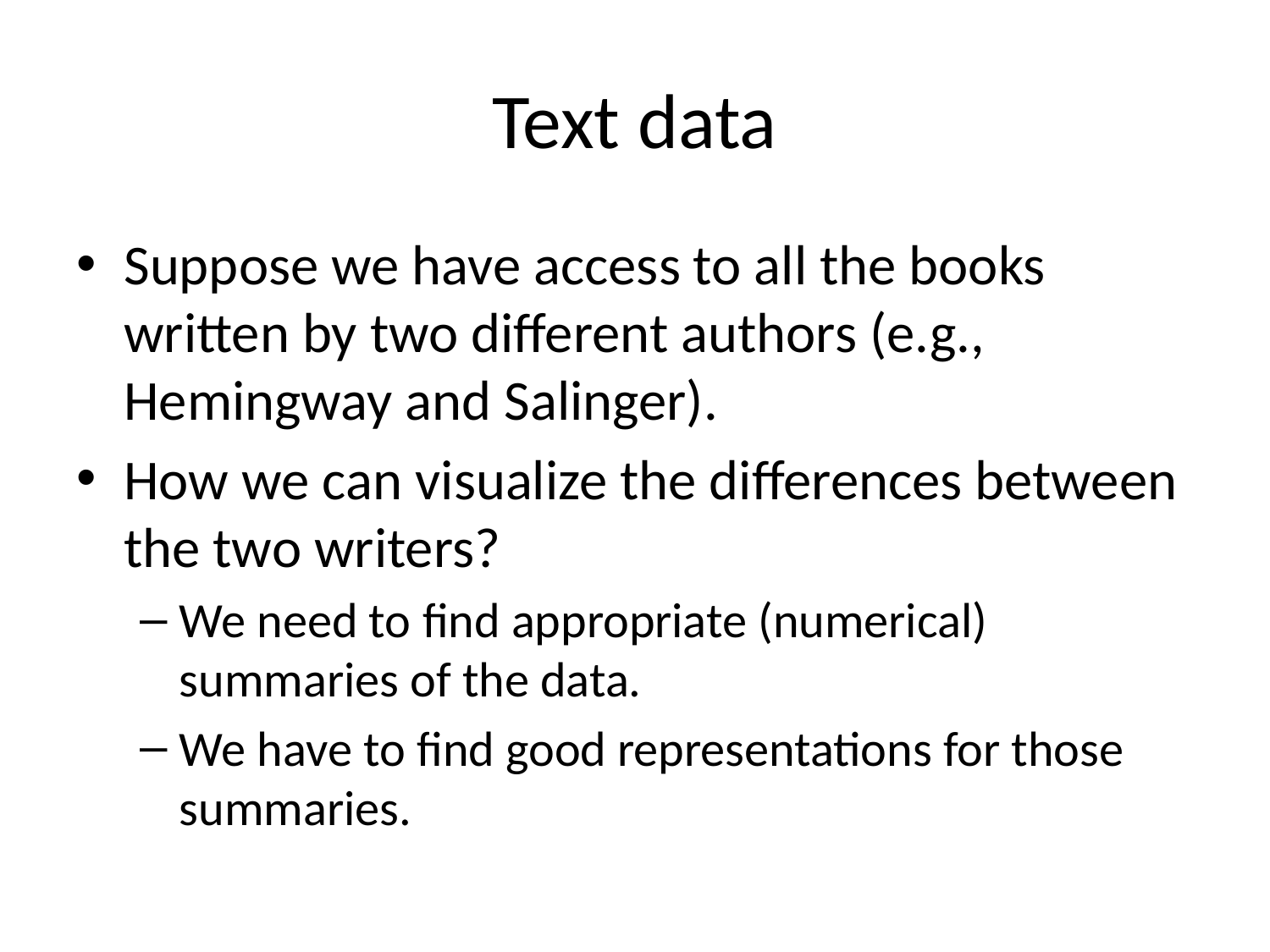

# Text data

Suppose we have access to all the books written by two different authors (e.g., Hemingway and Salinger).
How we can visualize the differences between the two writers?
We need to find appropriate (numerical) summaries of the data.
We have to find good representations for those summaries.